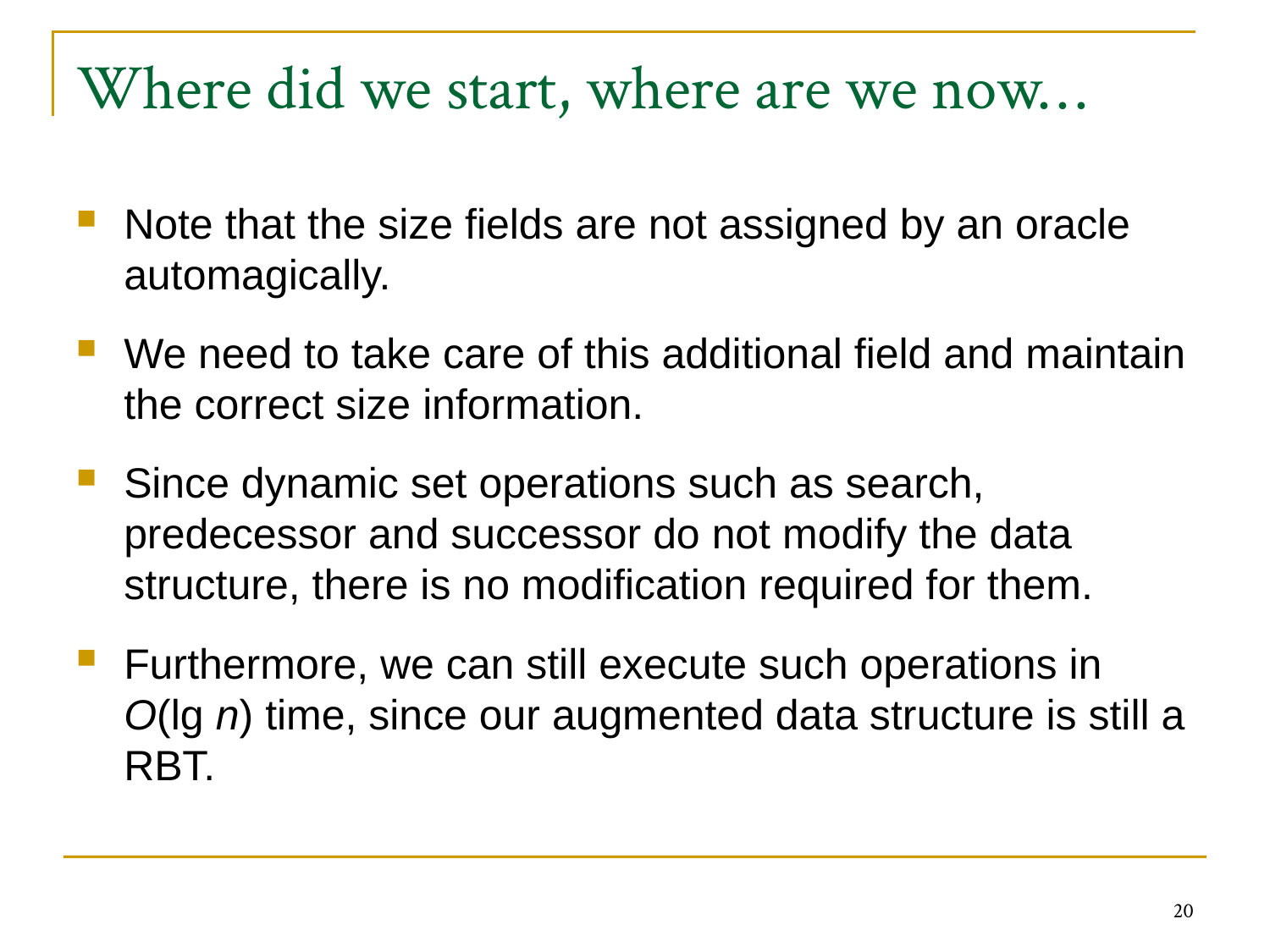

# Where did we start, where are we now…
Note that the size fields are not assigned by an oracle automagically.

We need to take care of this additional field and maintain the correct size information.

Since dynamic set operations such as search, predecessor and successor do not modify the data structure, there is no modification required for them.

Furthermore, we can still execute such operations in O(lg n) time, since our augmented data structure is still a RBT.
20